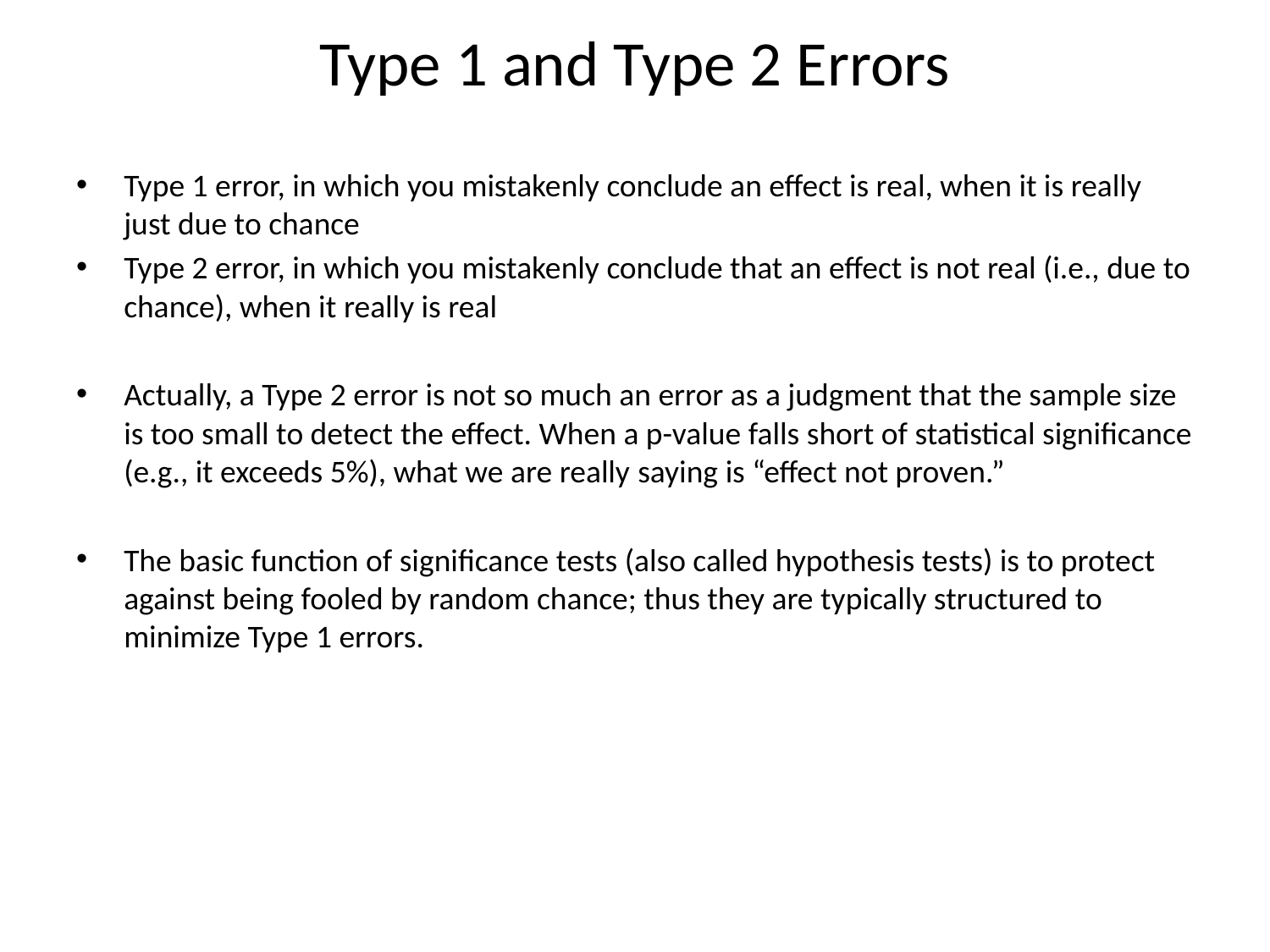

# Type 1 and Type 2 Errors
Type 1 error, in which you mistakenly conclude an effect is real, when it is really just due to chance
Type 2 error, in which you mistakenly conclude that an effect is not real (i.e., due to chance), when it really is real

Actually, a Type 2 error is not so much an error as a judgment that the sample size is too small to detect the effect. When a p-value falls short of statistical significance (e.g., it exceeds 5%), what we are really saying is “effect not proven.”

The basic function of significance tests (also called hypothesis tests) is to protect against being fooled by random chance; thus they are typically structured to minimize Type 1 errors.